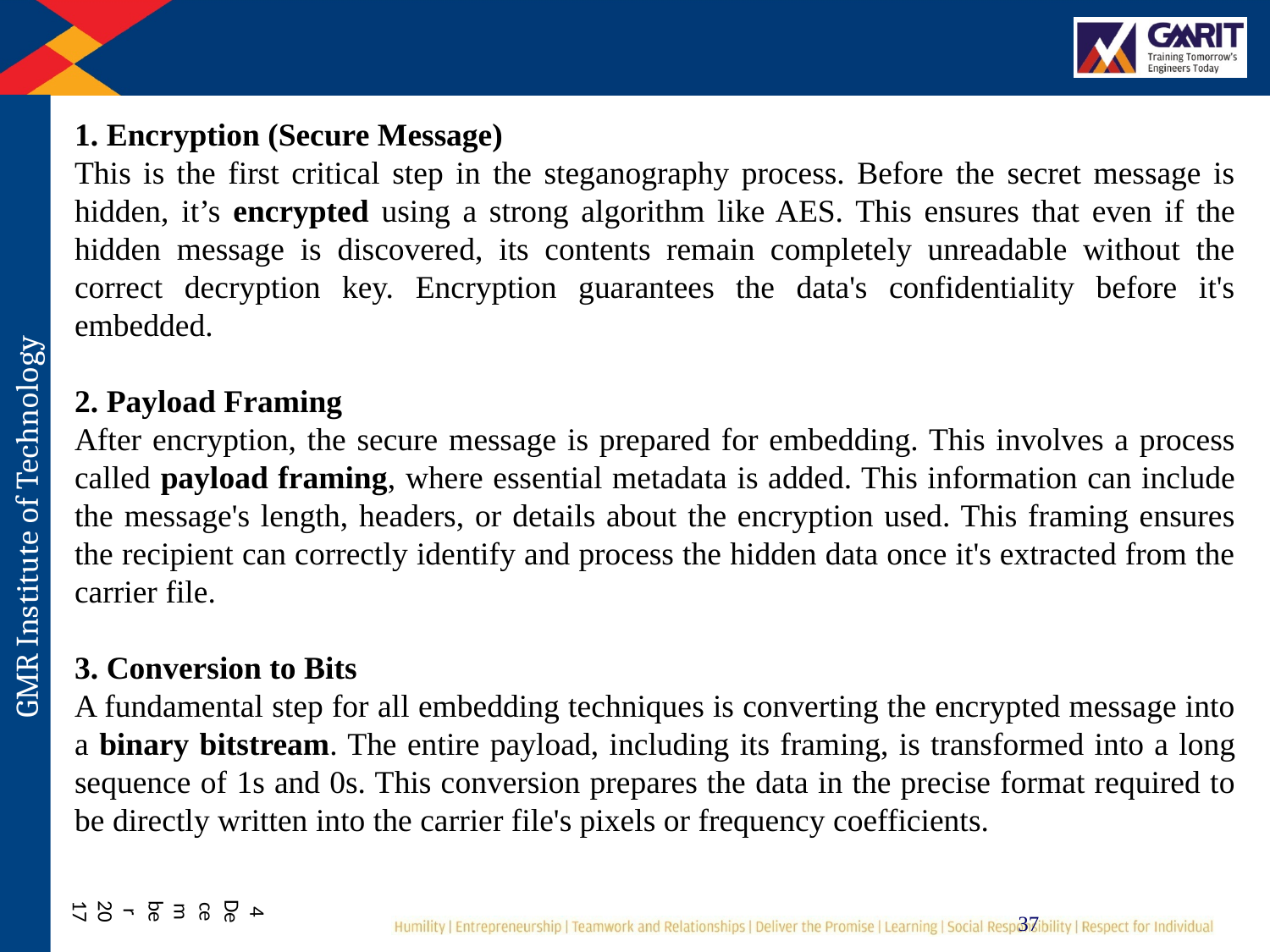

1. Encryption (Secure Message)
This is the first critical step in the steganography process. Before the secret message is hidden, it’s encrypted using a strong algorithm like AES. This ensures that even if the hidden message is discovered, its contents remain completely unreadable without the correct decryption key. Encryption guarantees the data's confidentiality before it's embedded.

2. Payload Framing
After encryption, the secure message is prepared for embedding. This involves a process called payload framing, where essential metadata is added. This information can include the message's length, headers, or details about the encryption used. This framing ensures the recipient can correctly identify and process the hidden data once it's extracted from the carrier file.

3. Conversion to Bits
A fundamental step for all embedding techniques is converting the encrypted message into a binary bitstream. The entire payload, including its framing, is transformed into a long sequence of 1s and 0s. This conversion prepares the data in the precise format required to be directly written into the carrier file's pixels or frequency coefficients.
4 December 2017
37